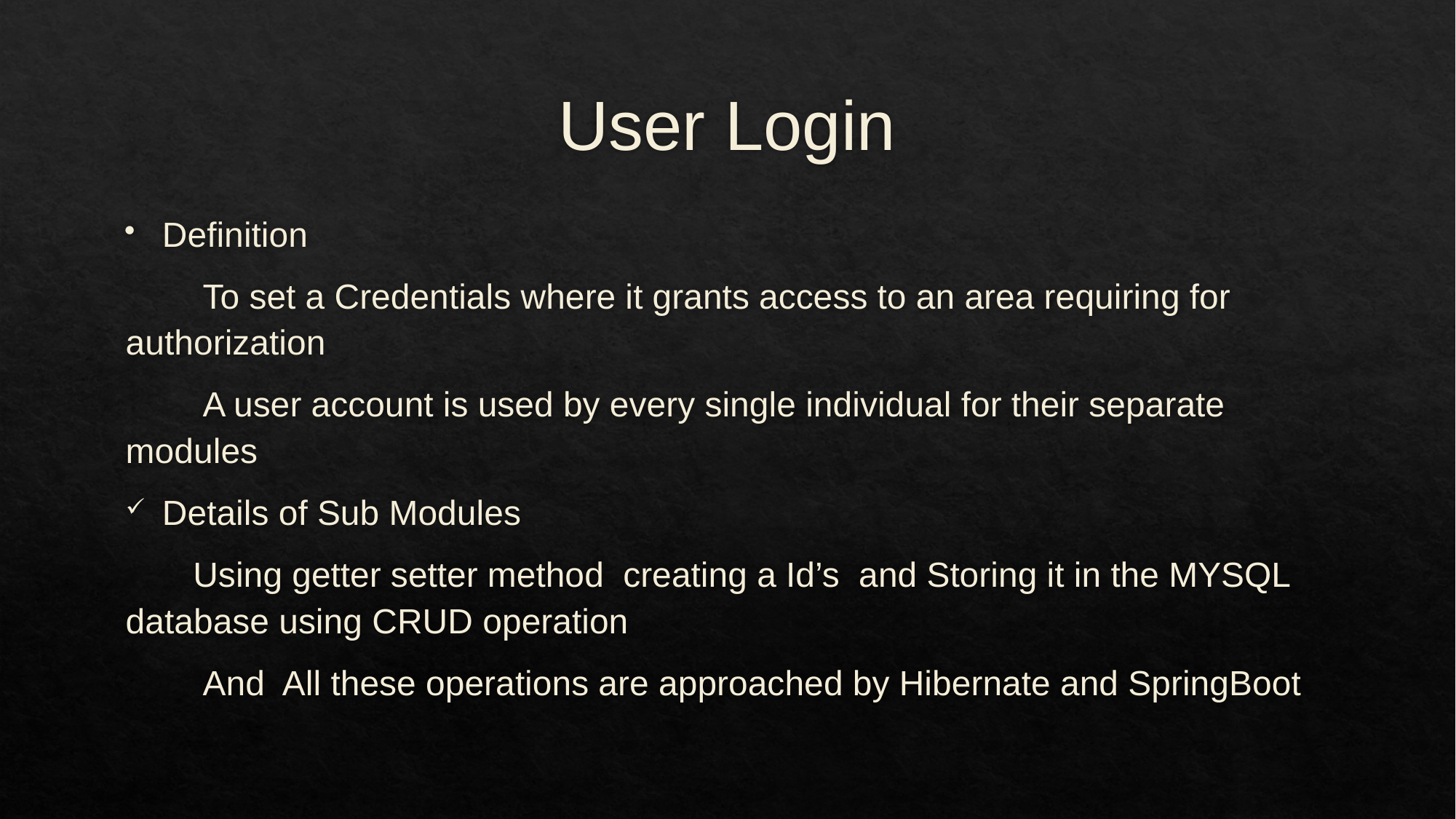

# User Login
Definition
        To set a Credentials where it grants access to an area requiring for authorization
        A user account is used by every single individual for their separate modules
Details of Sub Modules
       Using getter setter method  creating a Id’s  and Storing it in the MYSQL database using CRUD operation
        And  All these operations are approached by Hibernate and SpringBoot